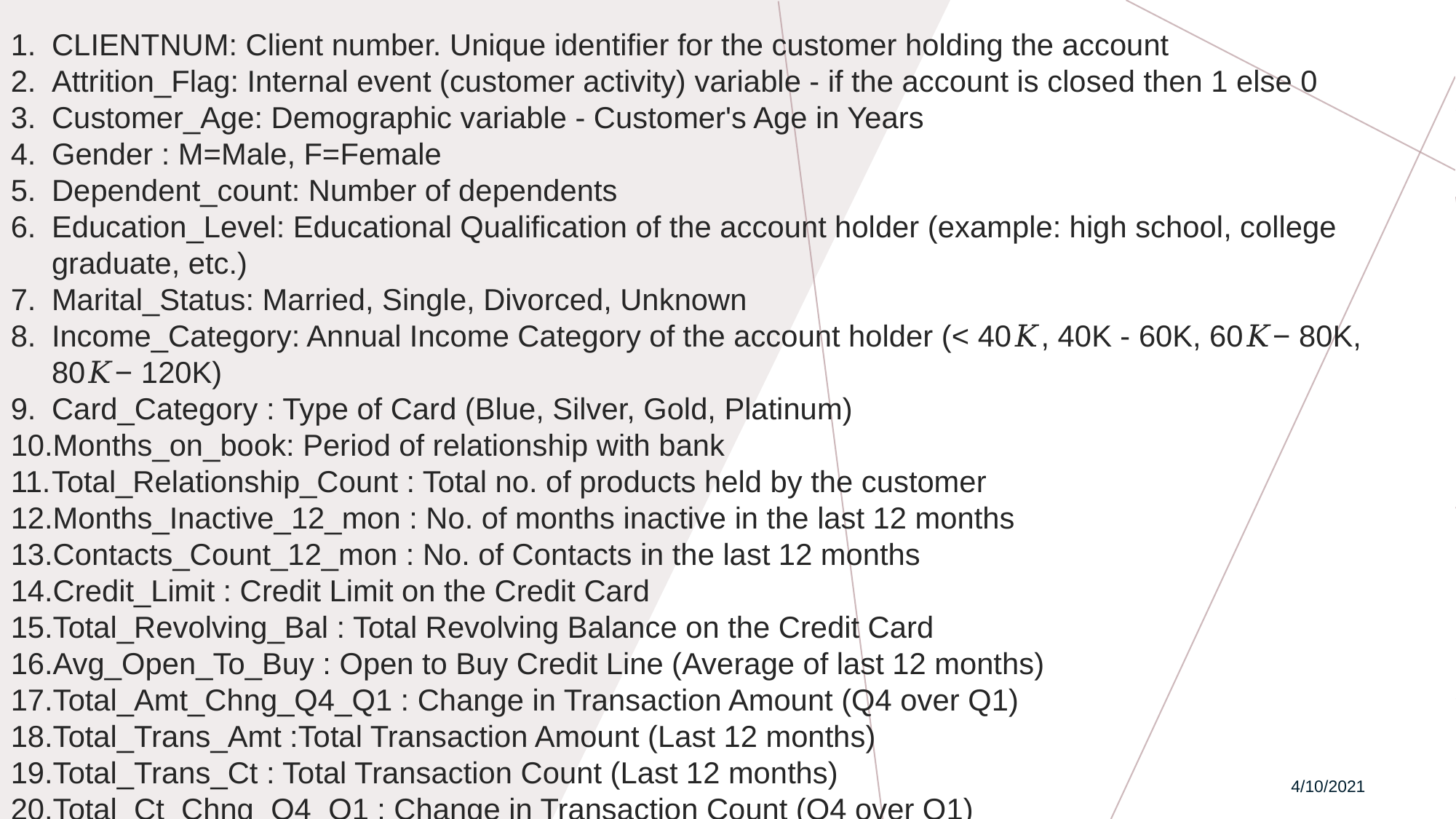

CLIENTNUM: Client number. Unique identifier for the customer holding the account
Attrition_Flag: Internal event (customer activity) variable - if the account is closed then 1 else 0
Customer_Age: Demographic variable - Customer's Age in Years
Gender : M=Male, F=Female
Dependent_count: Number of dependents
Education_Level: Educational Qualification of the account holder (example: high school, college graduate, etc.)
Marital_Status: Married, Single, Divorced, Unknown
Income_Category: Annual Income Category of the account holder (< 40𝐾, 40K - 60K, 60𝐾− 80K, 80𝐾− 120K)
Card_Category : Type of Card (Blue, Silver, Gold, Platinum)
Months_on_book: Period of relationship with bank
Total_Relationship_Count : Total no. of products held by the customer
Months_Inactive_12_mon : No. of months inactive in the last 12 months
Contacts_Count_12_mon : No. of Contacts in the last 12 months
Credit_Limit : Credit Limit on the Credit Card
Total_Revolving_Bal : Total Revolving Balance on the Credit Card
Avg_Open_To_Buy : Open to Buy Credit Line (Average of last 12 months)
Total_Amt_Chng_Q4_Q1 : Change in Transaction Amount (Q4 over Q1)
Total_Trans_Amt :Total Transaction Amount (Last 12 months)
Total_Trans_Ct : Total Transaction Count (Last 12 months)
Total_Ct_Chng_Q4_Q1 : Change in Transaction Count (Q4 over Q1)
Avg_Utilization_Ratio : Average Card Utilization Ratio
4/10/2021
6